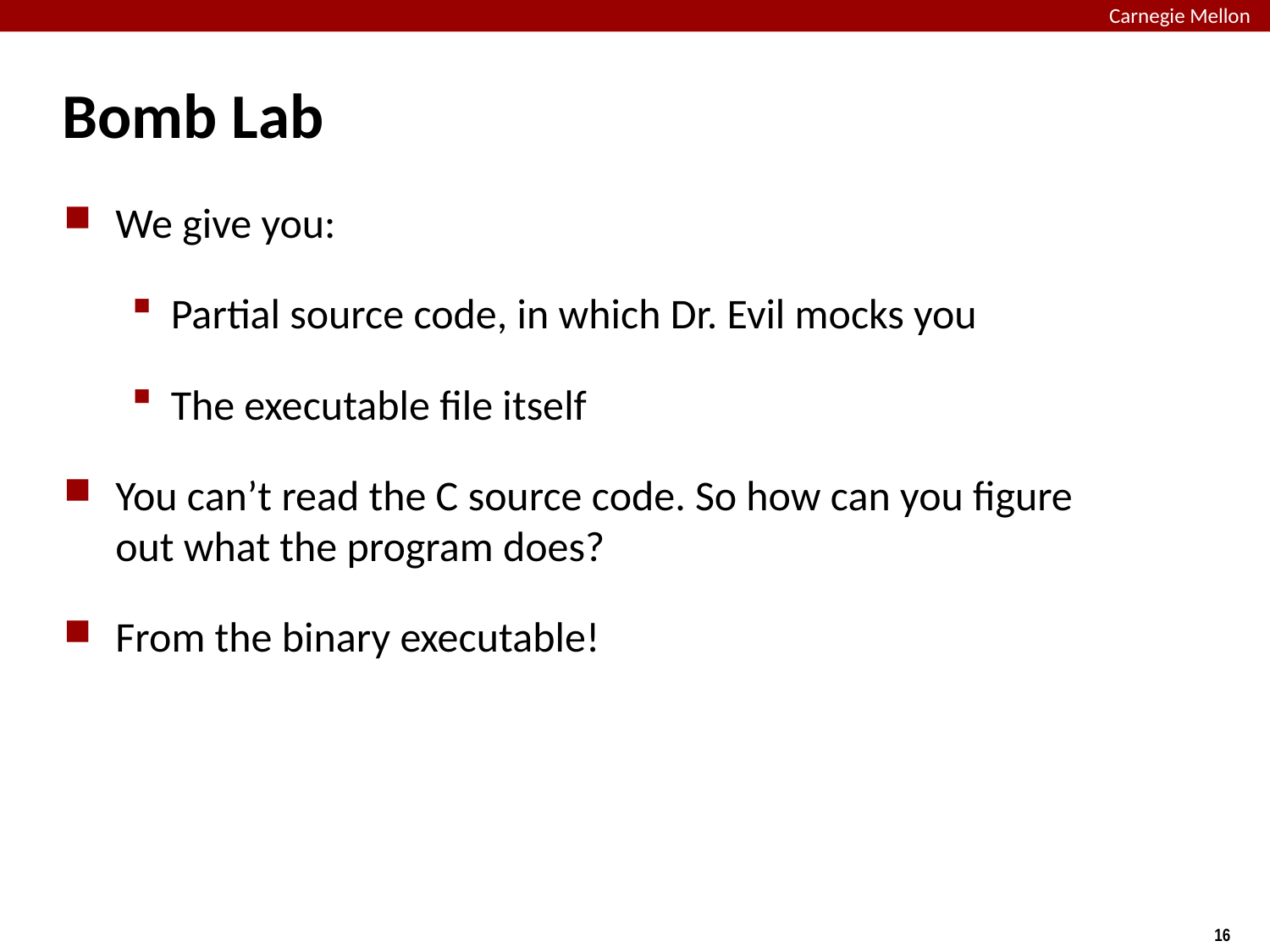

# Bomb Lab
We give you:
Partial source code, in which Dr. Evil mocks you
The executable file itself
You can’t read the C source code. So how can you figure out what the program does?
From the binary executable!